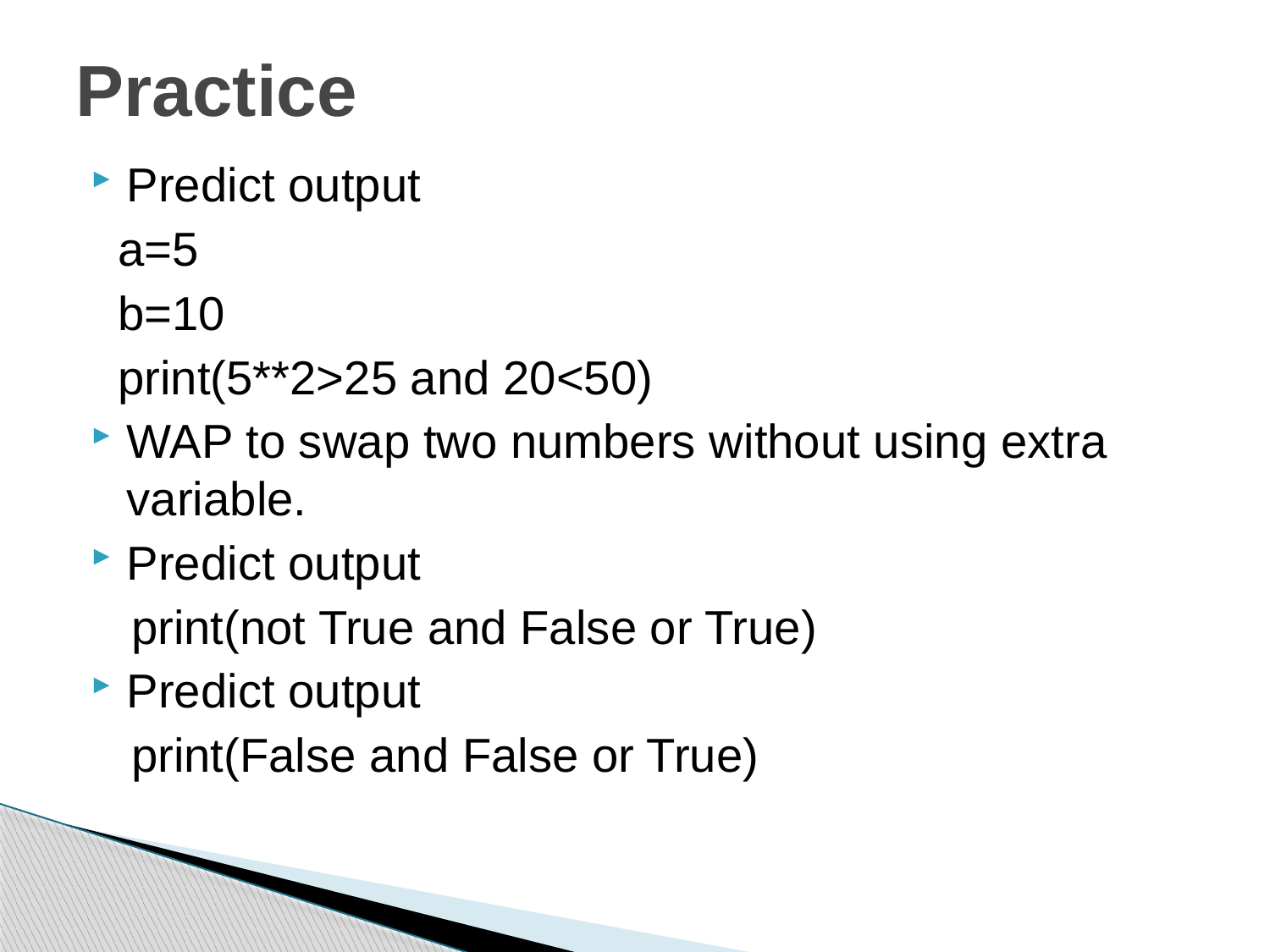

# Practice
Predict output
  a=5
  b=10
  print(5**2>25 and 20<50)
WAP to swap two numbers without using extra variable.
Predict output
   print(not True and False or True)
Predict output
   print(False and False or True)